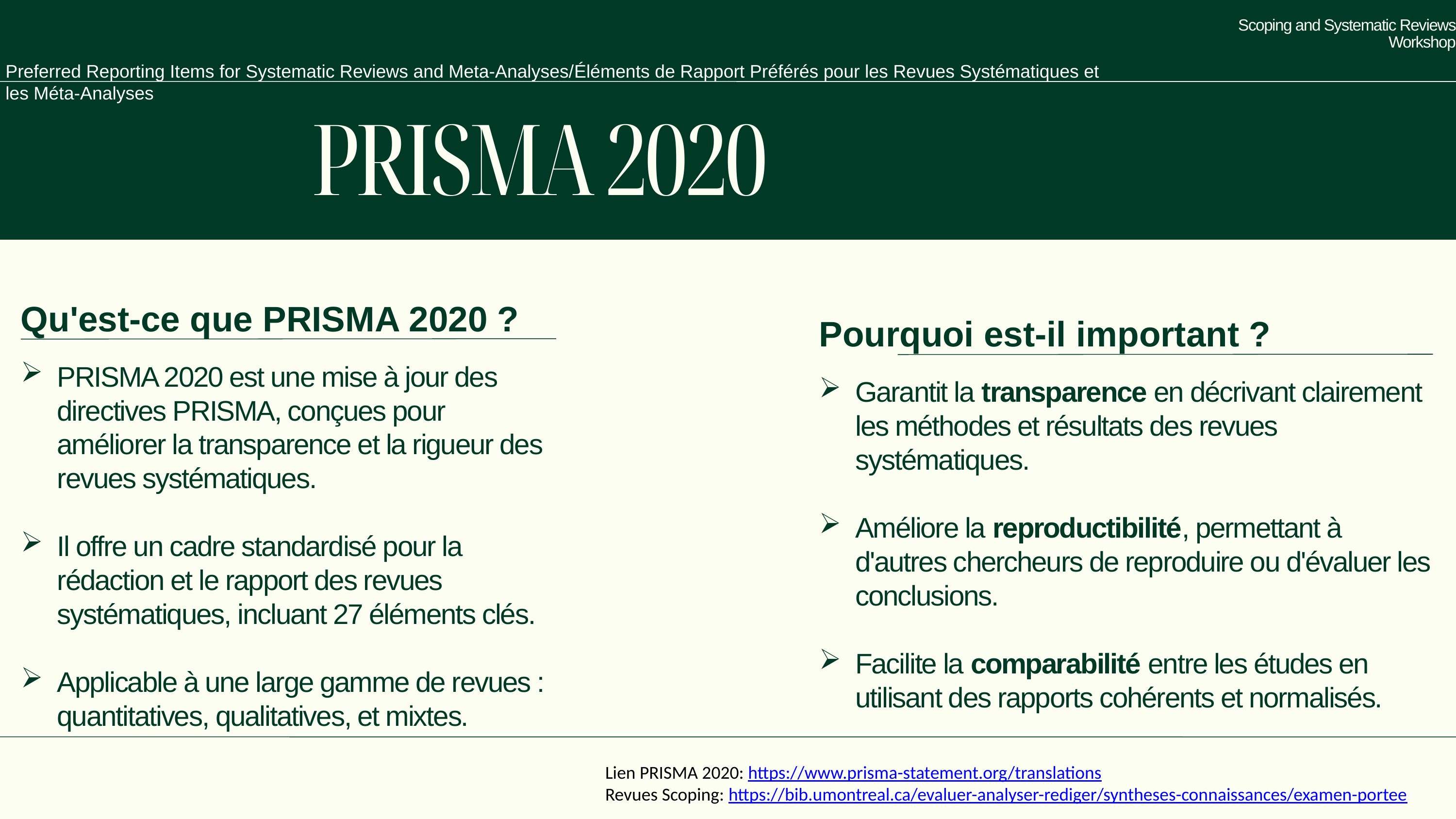

Scoping and Systematic Reviews Workshop
Preferred Reporting Items for Systematic Reviews and Meta-Analyses/Éléments de Rapport Préférés pour les Revues Systématiques et les Méta-Analyses

PRISMA 2020
Qu'est-ce que PRISMA 2020 ?
PRISMA 2020 est une mise à jour des directives PRISMA, conçues pour améliorer la transparence et la rigueur des revues systématiques.

Il offre un cadre standardisé pour la rédaction et le rapport des revues systématiques, incluant 27 éléments clés.

Applicable à une large gamme de revues : quantitatives, qualitatives, et mixtes.​
Pourquoi est-il important ?
Garantit la transparence en décrivant clairement les méthodes et résultats des revues systématiques.

Améliore la reproductibilité, permettant à d'autres chercheurs de reproduire ou d'évaluer les conclusions.

Facilite la comparabilité entre les études en utilisant des rapports cohérents et normalisés.

Lien PRISMA 2020: https://www.prisma-statement.org/translations
Revues Scoping: https://bib.umontreal.ca/evaluer-analyser-rediger/syntheses-connaissances/examen-portee